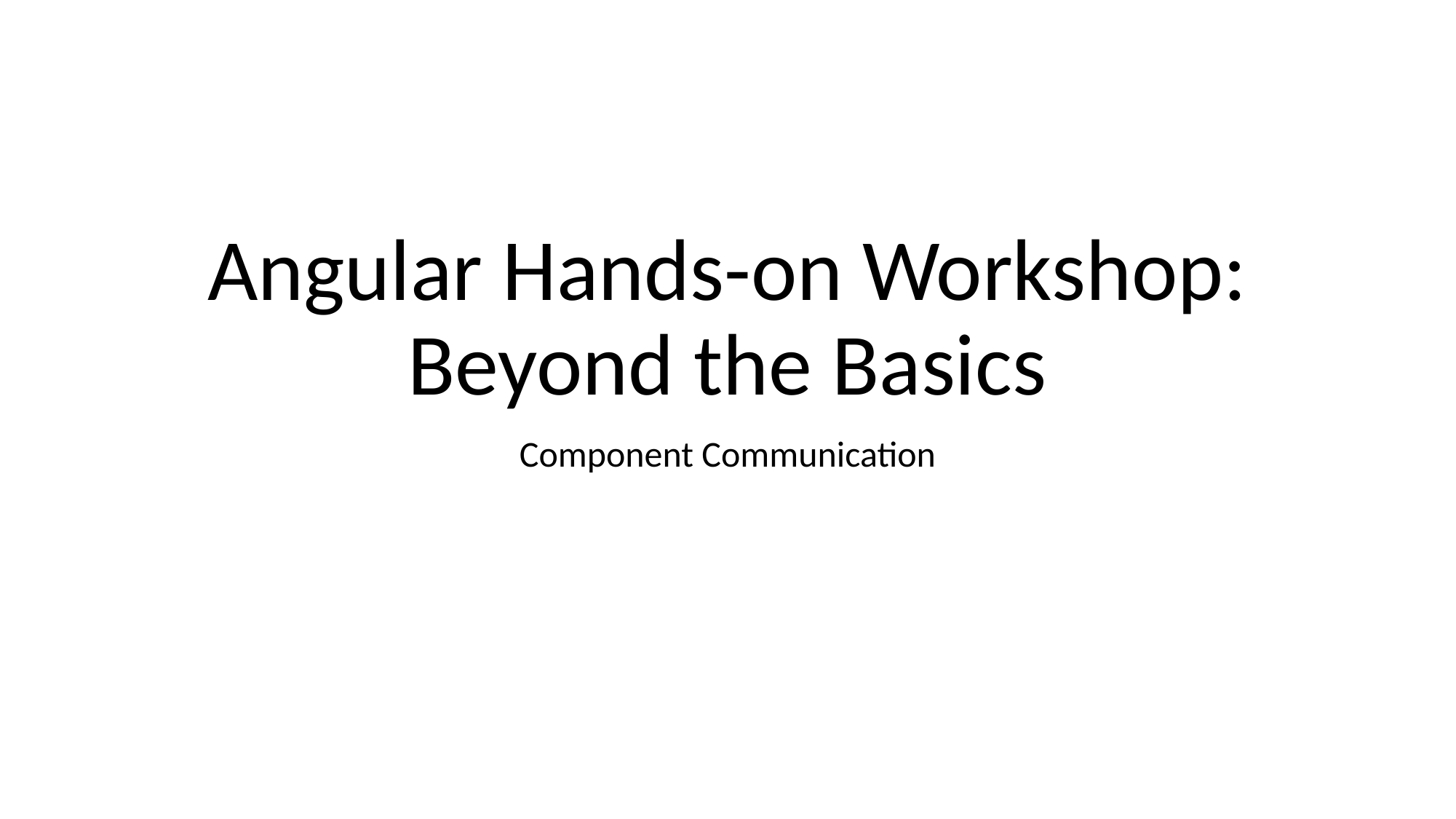

# Angular Hands-on Workshop: Beyond the Basics
Component Communication